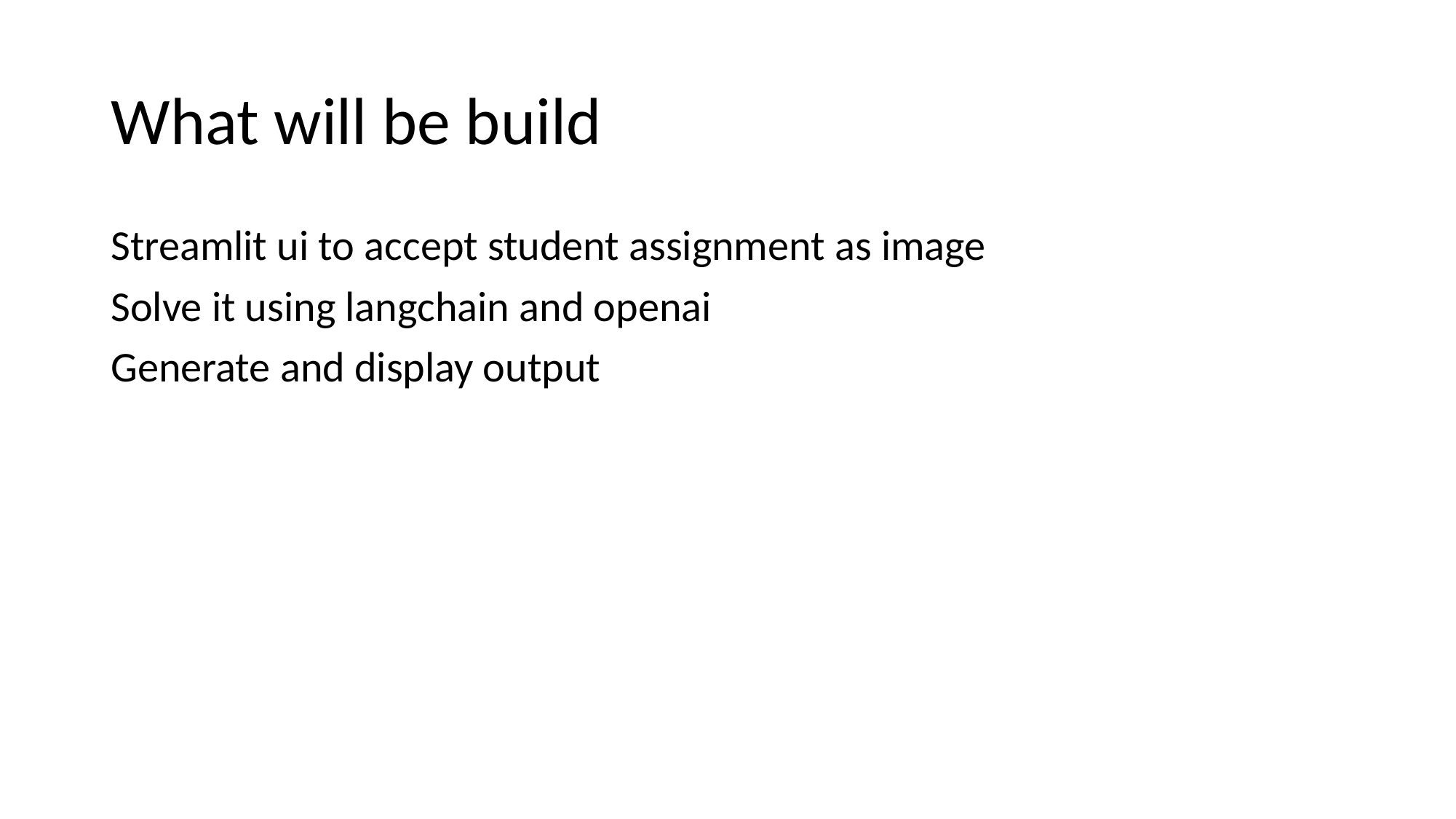

# What will be build
Streamlit ui to accept student assignment as image
Solve it using langchain and openai
Generate and display output